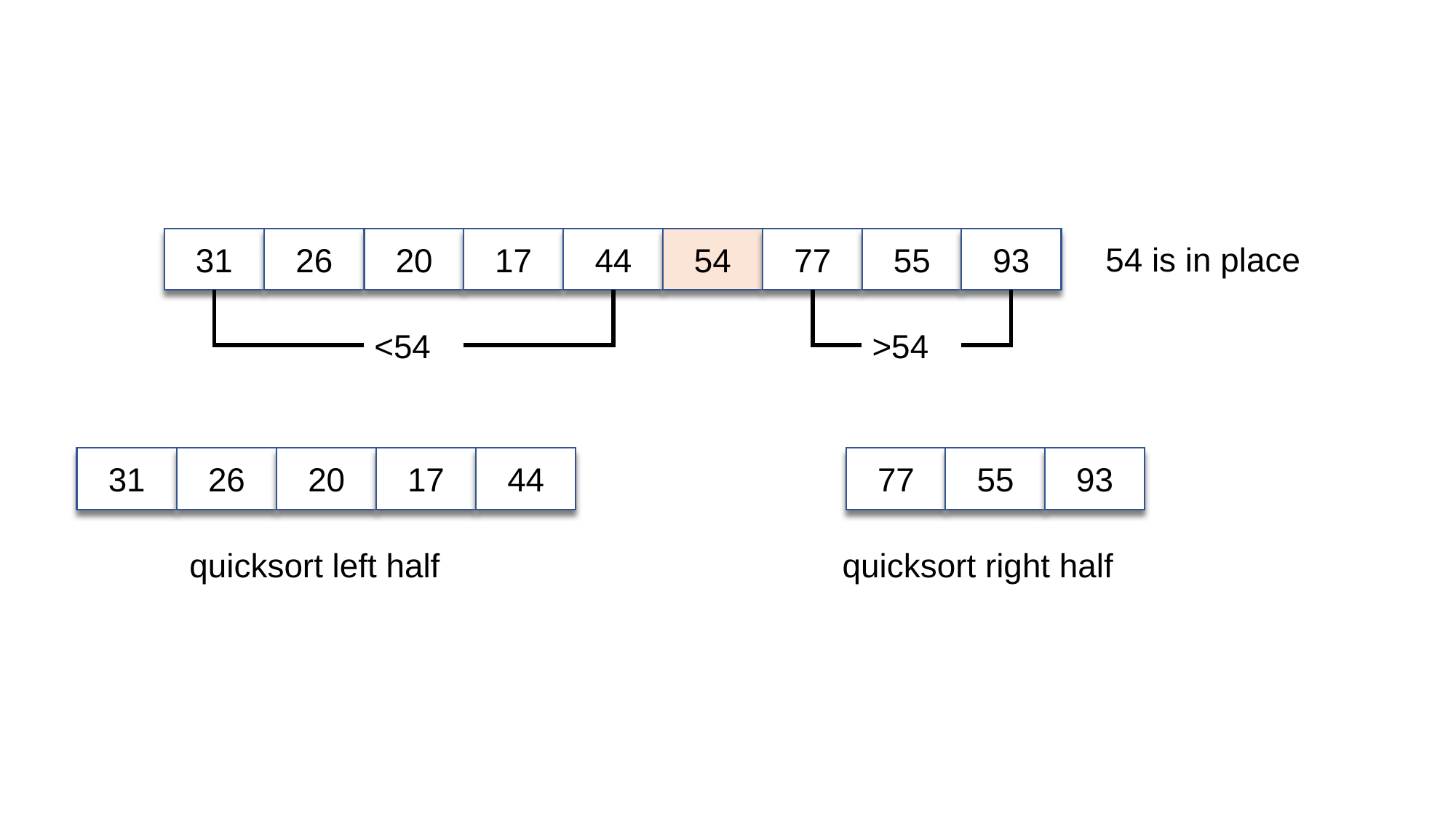

31
26
20
17
44
54
77
55
93
54 is in place
<54
>54
31
26
20
17
44
77
55
93
quicksort left half
quicksort right half